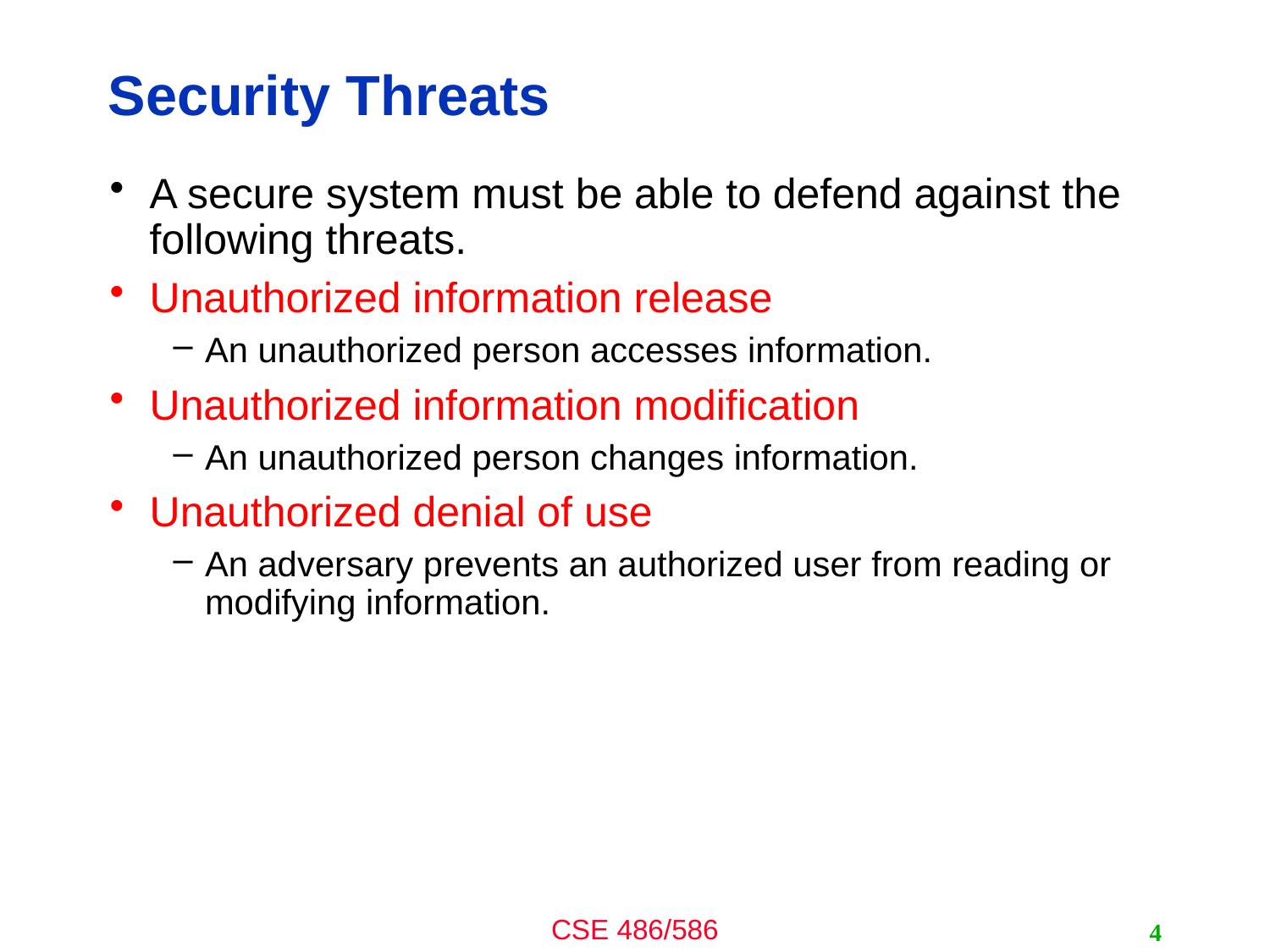

# Security Threats
A secure system must be able to defend against the following threats.
Unauthorized information release
An unauthorized person accesses information.
Unauthorized information modification
An unauthorized person changes information.
Unauthorized denial of use
An adversary prevents an authorized user from reading or modifying information.
4